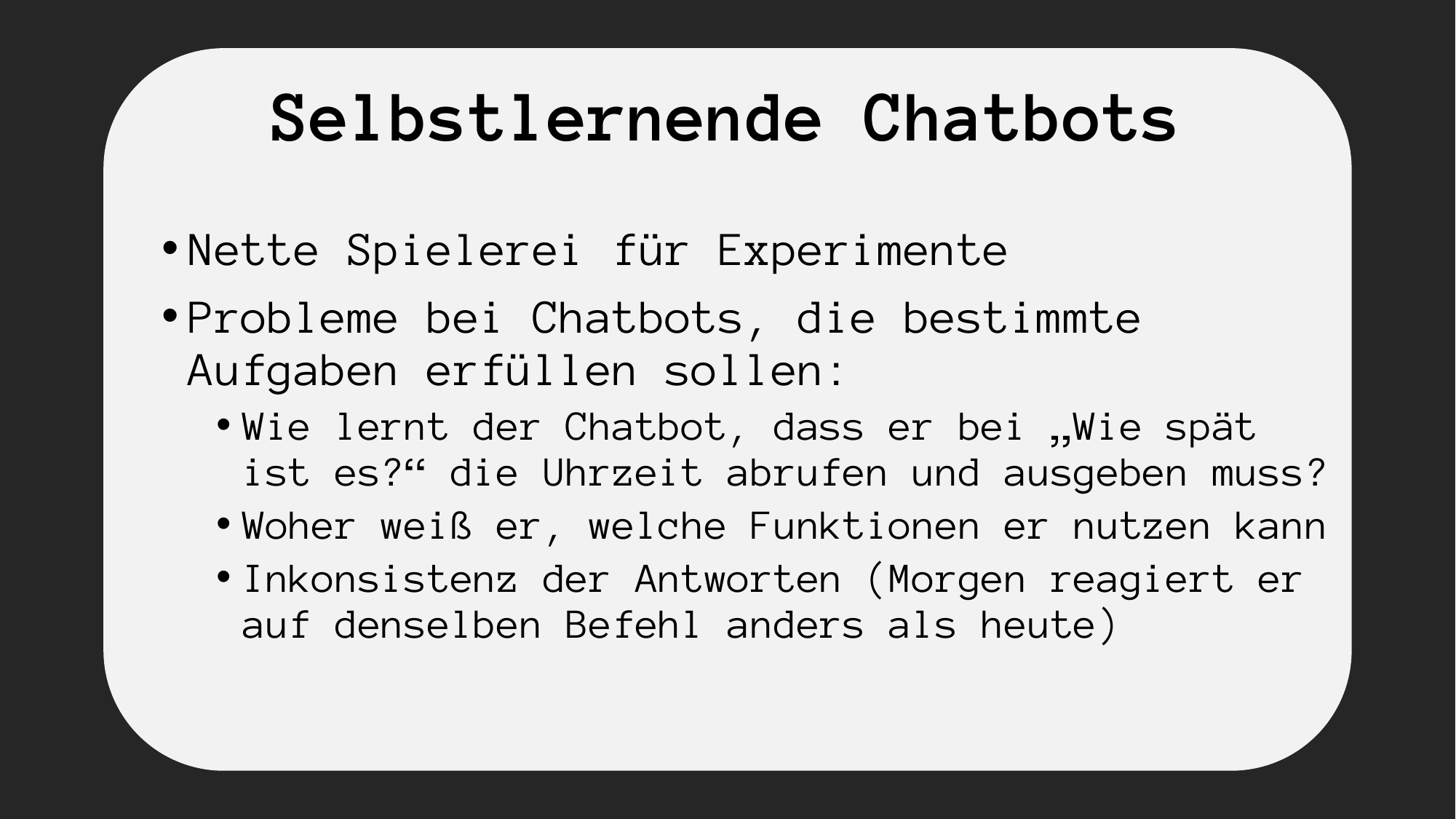

# Selbstlernende Chatbots
Nette Spielerei für Experimente
Probleme bei Chatbots, die bestimmte Aufgaben erfüllen sollen:
Wie lernt der Chatbot, dass er bei „Wie spät ist es?“ die Uhrzeit abrufen und ausgeben muss?
Woher weiß er, welche Funktionen er nutzen kann
Inkonsistenz der Antworten (Morgen reagiert er auf denselben Befehl anders als heute)